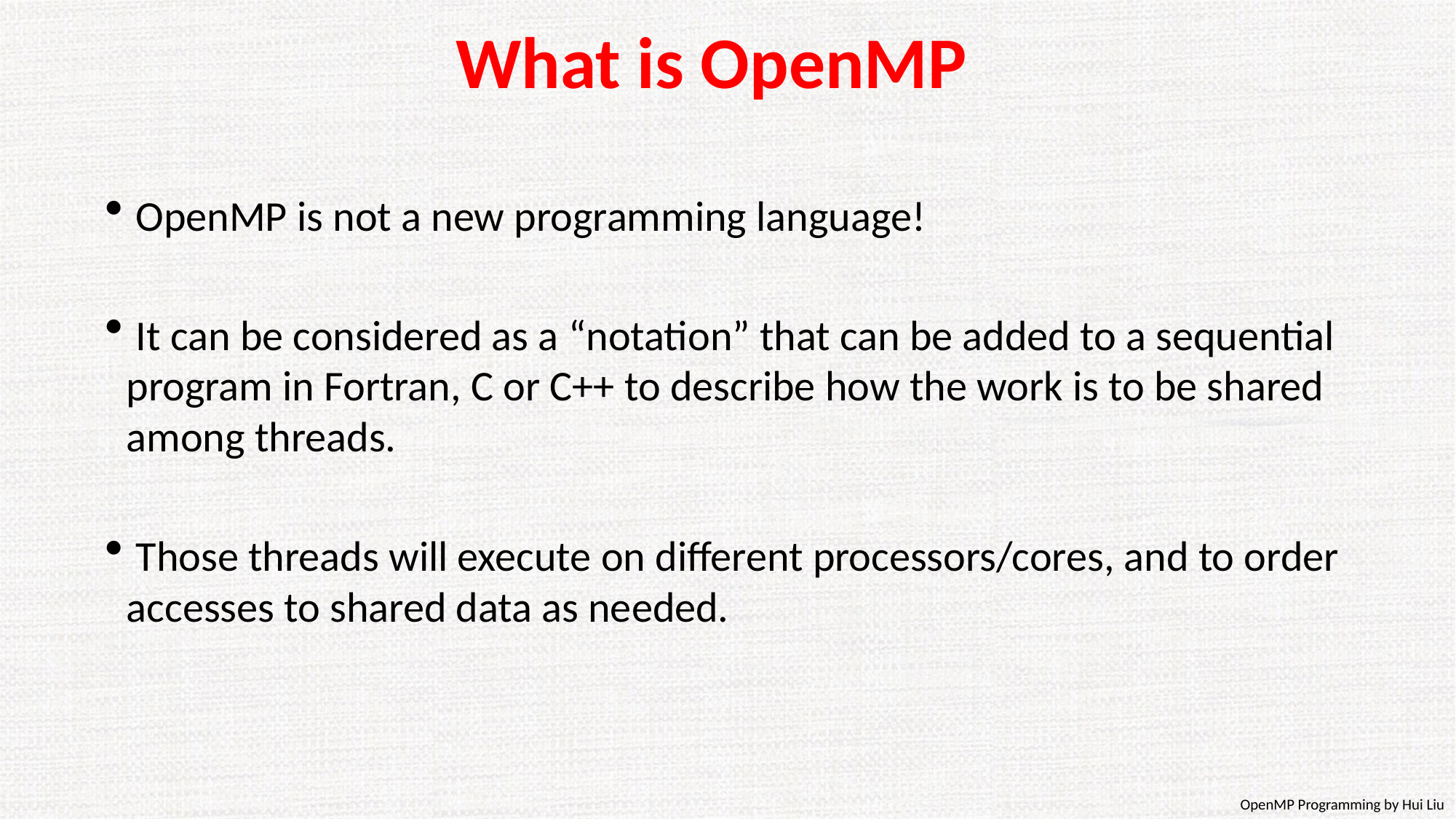

# What is OpenMP
 OpenMP is not a new programming language!

 It can be considered as a “notation” that can be added to a sequential program in Fortran, C or C++ to describe how the work is to be shared among threads.

 Those threads will execute on different processors/cores, and to order accesses to shared data as needed.
OpenMP Programming by Hui Liu